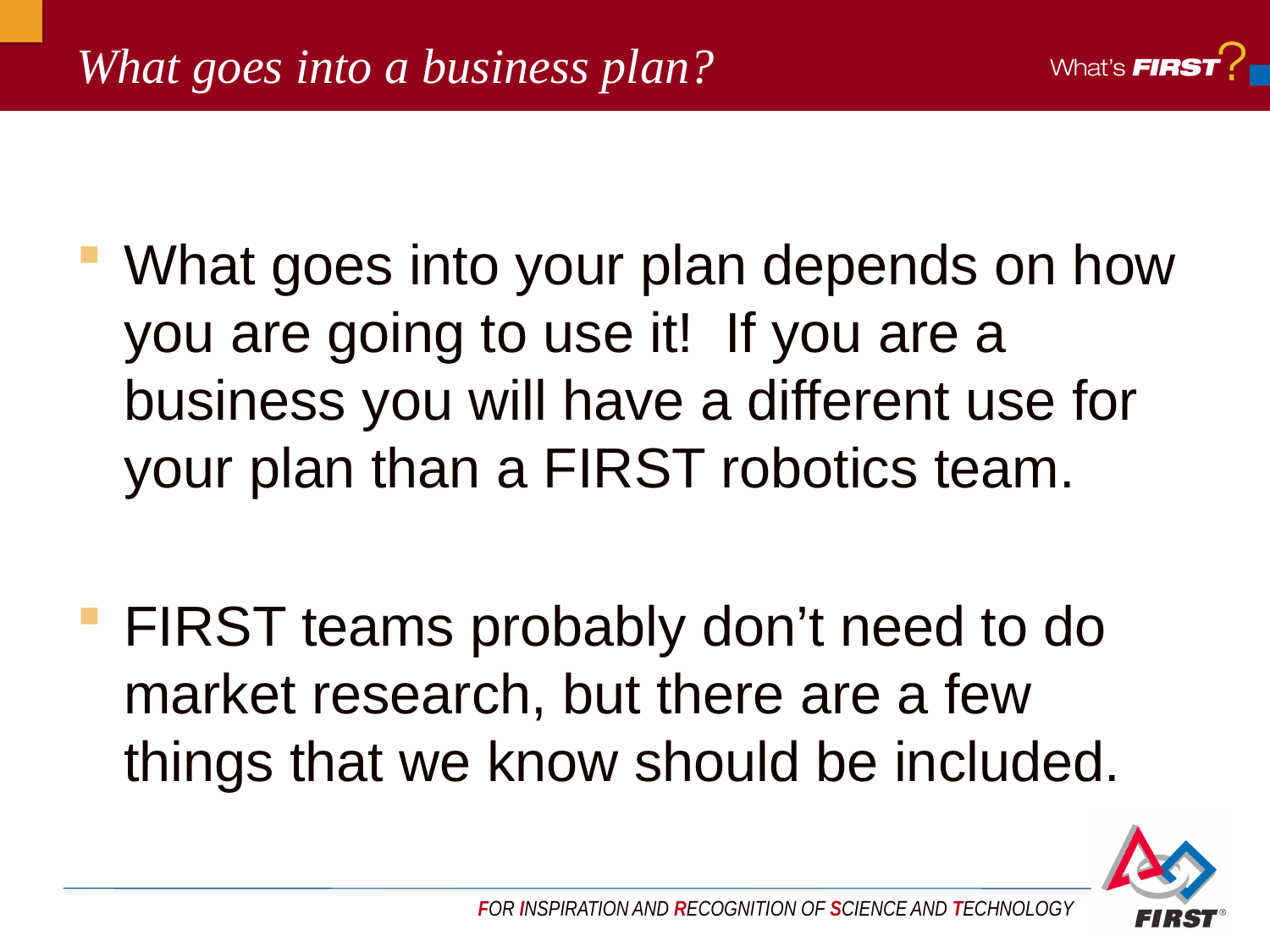

# What goes into a business plan?
What goes into your plan depends on how you are going to use it!  If you are a business you will have a different use for your plan than a FIRST robotics team.

FIRST teams probably don’t need to do market research, but there are a few things that we know should be included.